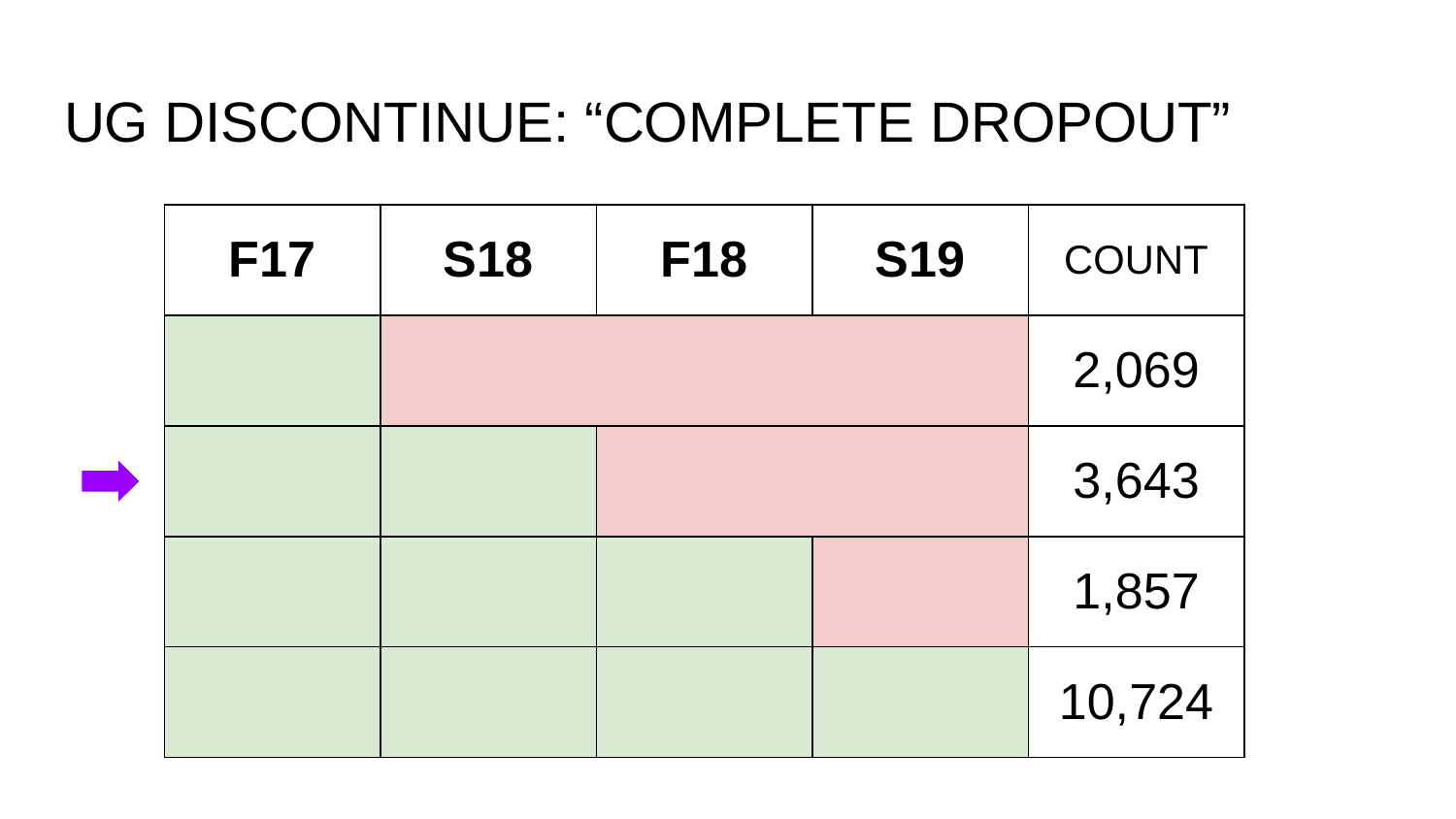

# UG DISCONTINUE: “COMPLETE DROPOUT”
| F17 | S18 | F18 | S19 | COUNT |
| --- | --- | --- | --- | --- |
|  |  |  |  | 2,069 |
|  |  |  |  | 3,643 |
|  |  |  |  | 1,857 |
|  |  |  |  | 10,724 |